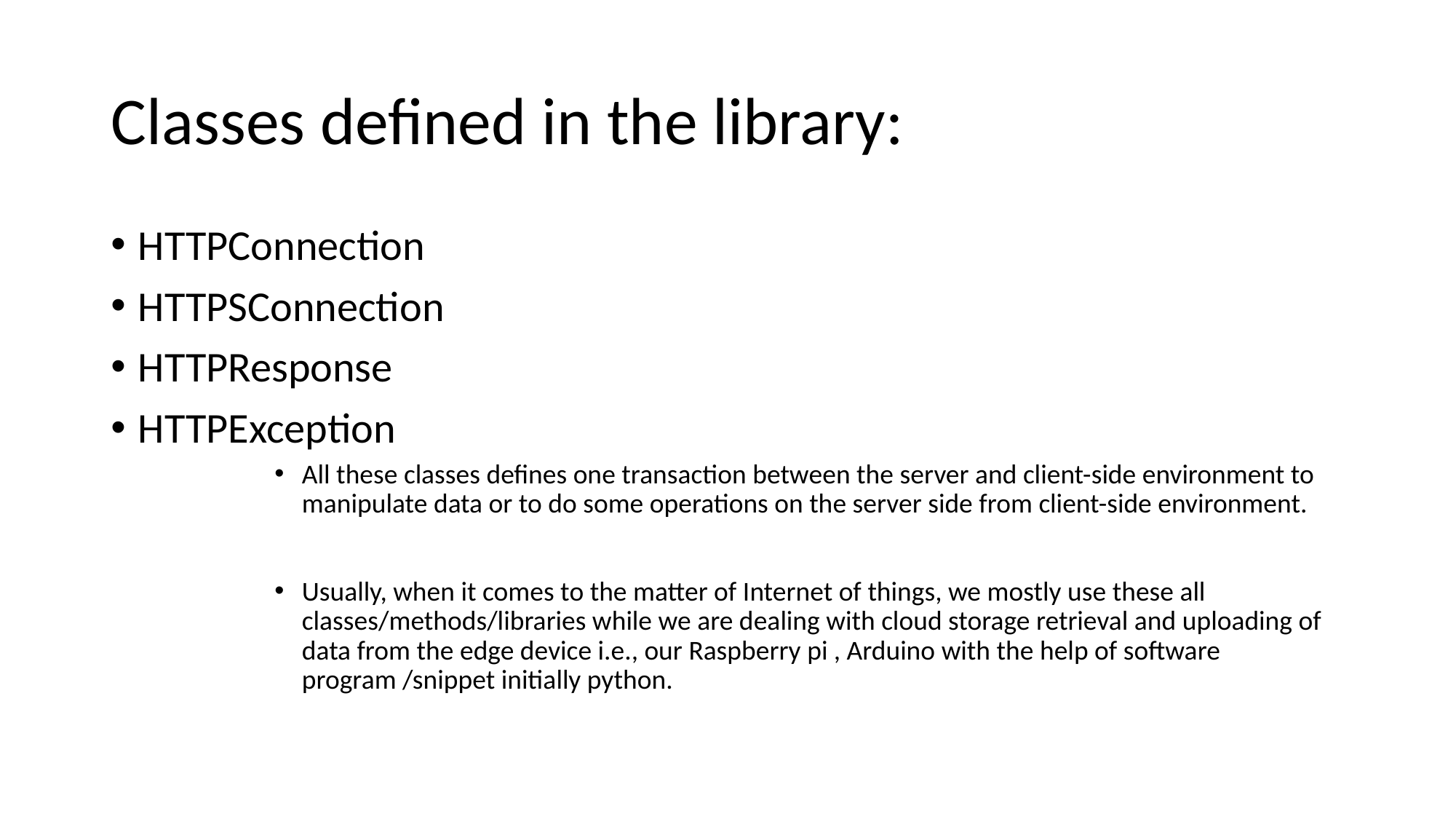

# Classes defined in the library:
HTTPConnection
HTTPSConnection
HTTPResponse
HTTPException
All these classes defines one transaction between the server and client-side environment to manipulate data or to do some operations on the server side from client-side environment.

Usually, when it comes to the matter of Internet of things, we mostly use these all classes/methods/libraries while we are dealing with cloud storage retrieval and uploading of data from the edge device i.e., our Raspberry pi , Arduino with the help of software program /snippet initially python.